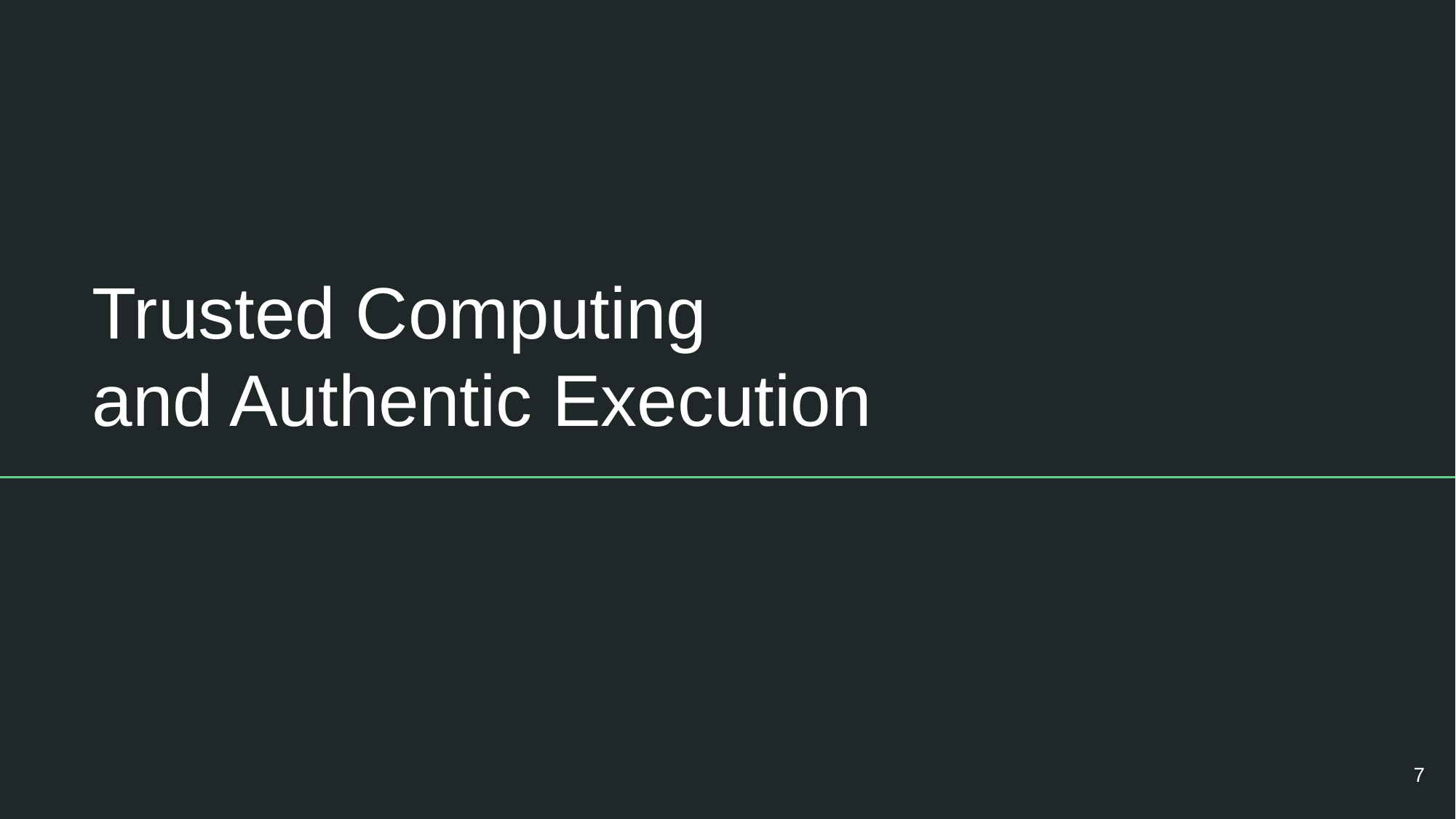

# Trusted Computing and Authentic Execution
7